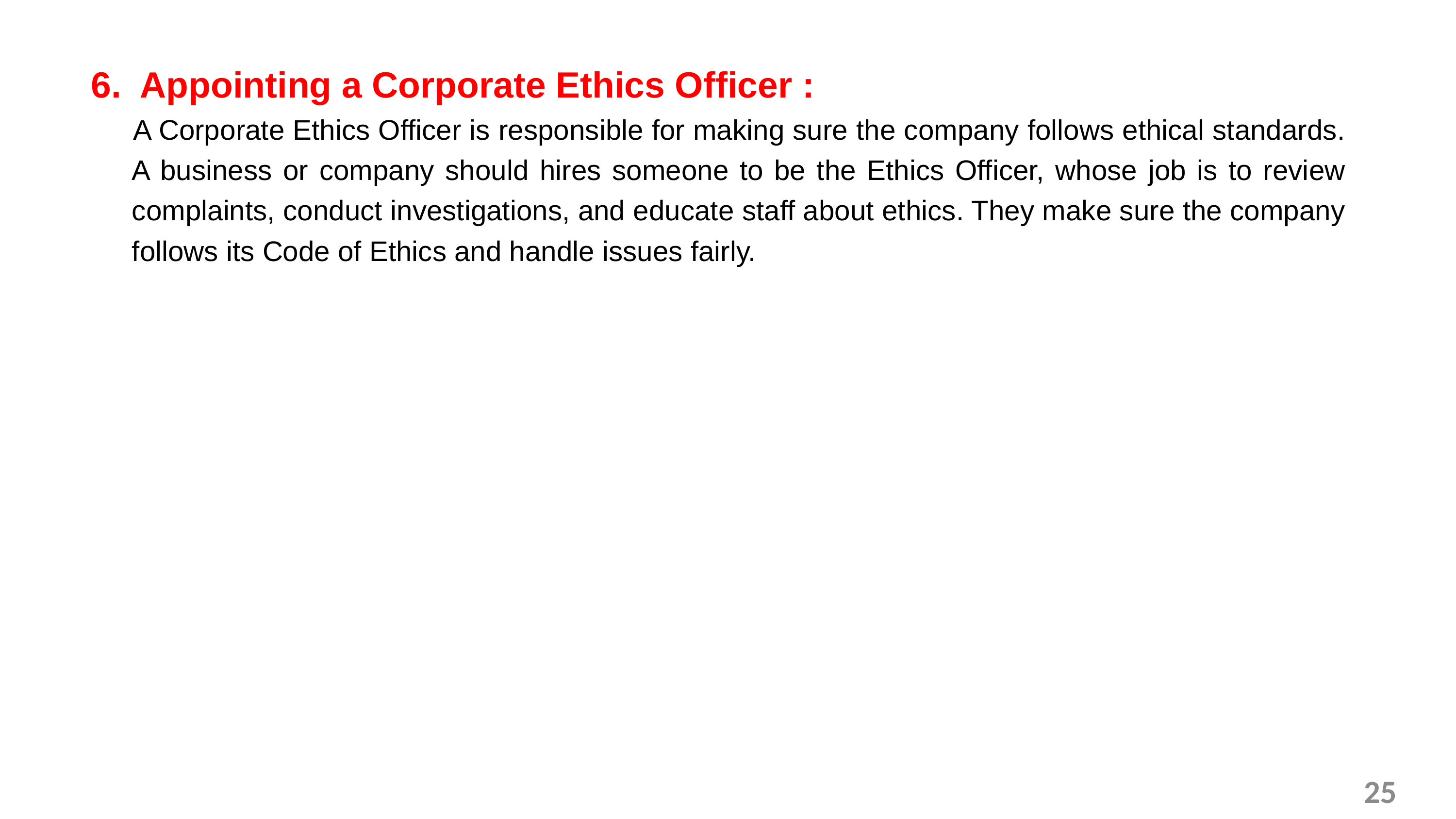

6.  Appointing a Corporate Ethics Officer :
     A Corporate Ethics Officer is responsible for making sure the company follows ethical standards. A business or company should hires someone to be the Ethics Officer, whose job is to review complaints, conduct investigations, and educate staff about ethics. They make sure the company follows its Code of Ethics and handle issues fairly.
25